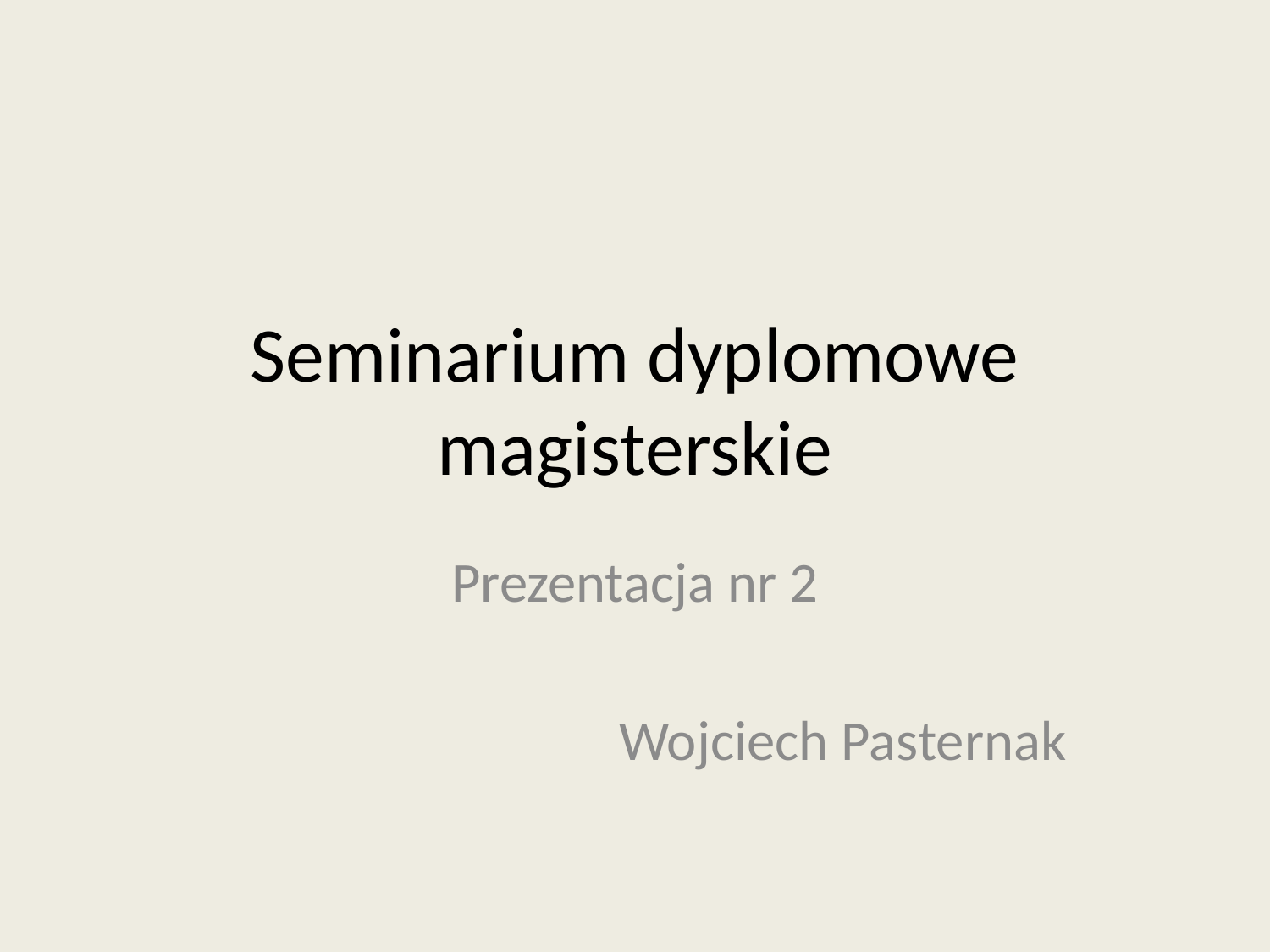

# Seminarium dyplomowe magisterskie
Prezentacja nr 2

Wojciech Pasternak